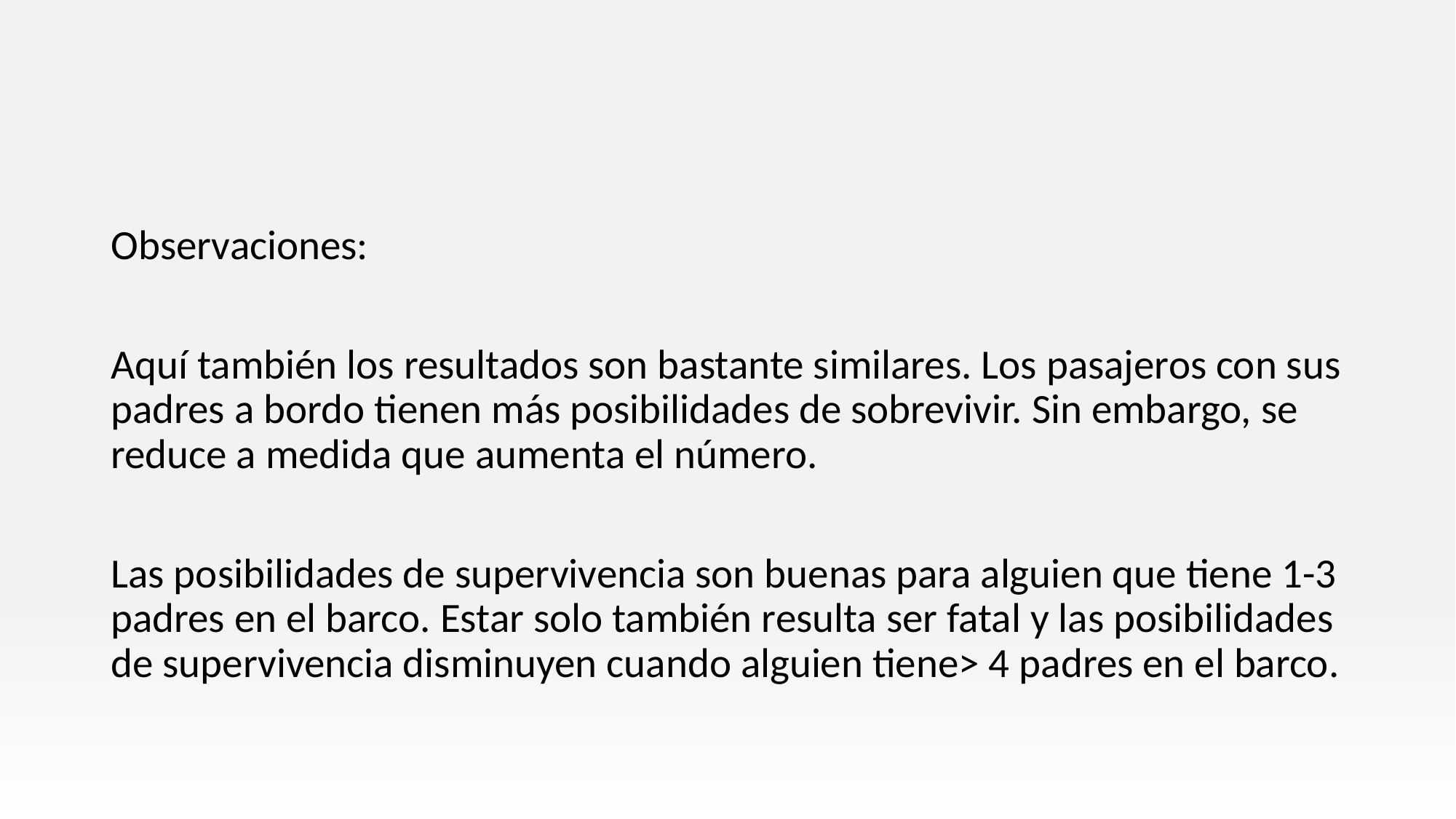

#
Observaciones:

Aquí también los resultados son bastante similares. Los pasajeros con sus padres a bordo tienen más posibilidades de sobrevivir. Sin embargo, se reduce a medida que aumenta el número.

Las posibilidades de supervivencia son buenas para alguien que tiene 1-3 padres en el barco. Estar solo también resulta ser fatal y las posibilidades de supervivencia disminuyen cuando alguien tiene> 4 padres en el barco.